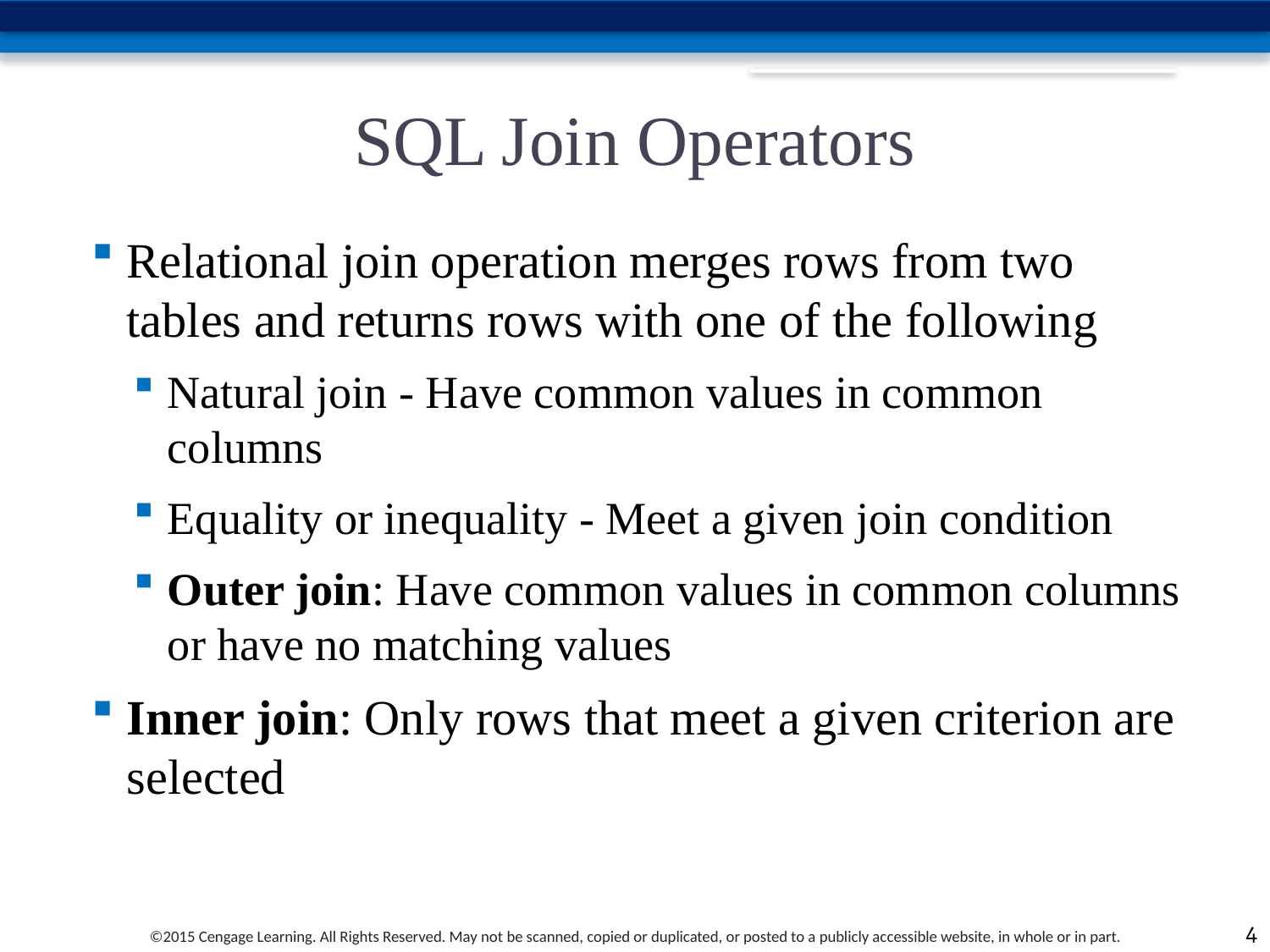

# SQL Join Operators
Relational join operation merges rows from two tables and returns rows with one of the following
Natural join - Have common values in common columns
Equality or inequality - Meet a given join condition
Outer join: Have common values in common columns or have no matching values
Inner join: Only rows that meet a given criterion are selected
4